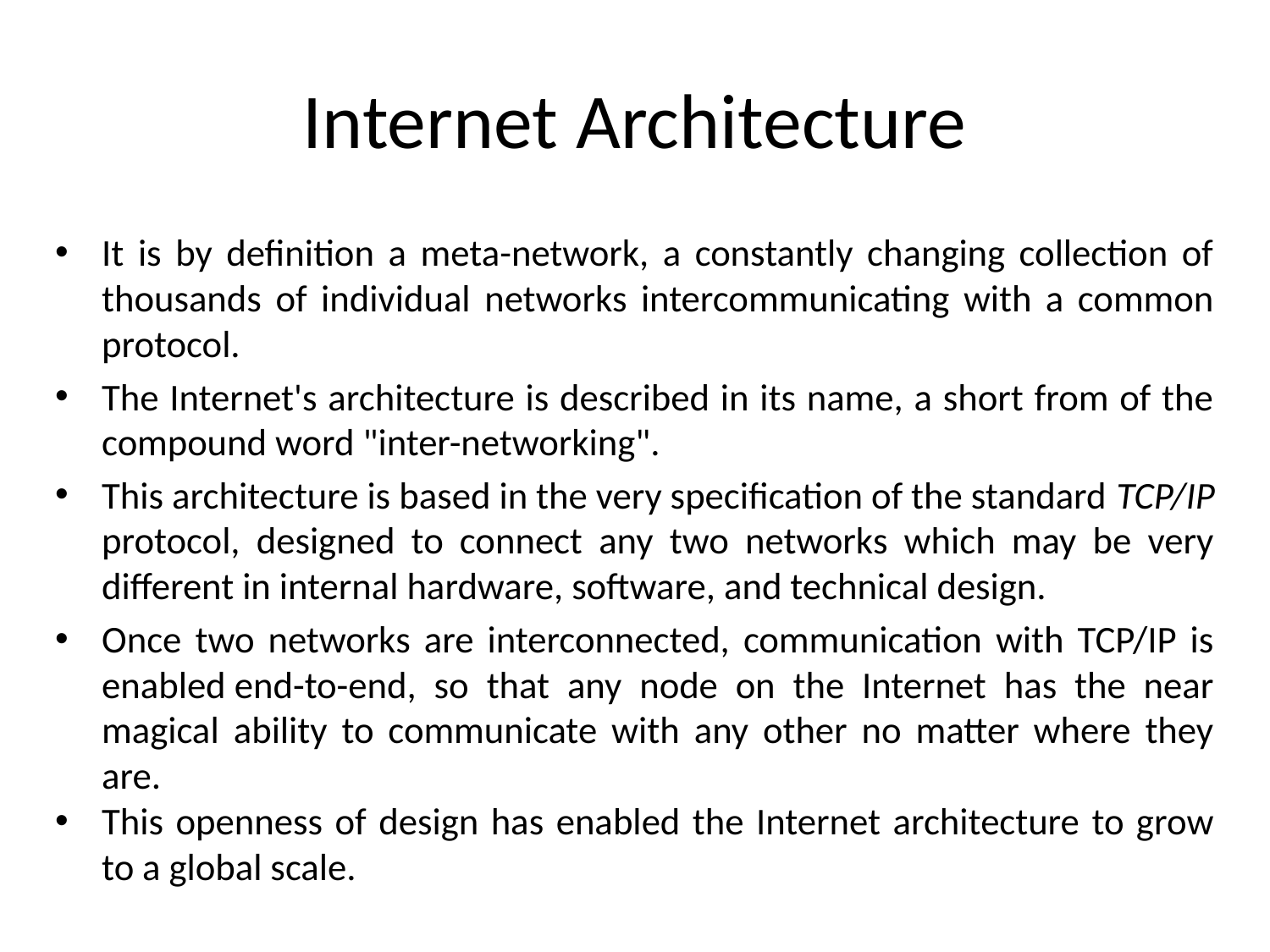

# Internet Architecture
It is by definition a meta-network, a constantly changing collection of thousands of individual networks intercommunicating with a common protocol.
The Internet's architecture is described in its name, a short from of the compound word "inter-networking".
This architecture is based in the very specification of the standard TCP/IP protocol, designed to connect any two networks which may be very different in internal hardware, software, and technical design.
Once two networks are interconnected, communication with TCP/IP is enabled end-to-end, so that any node on the Internet has the near magical ability to communicate with any other no matter where they are.
This openness of design has enabled the Internet architecture to grow to a global scale.